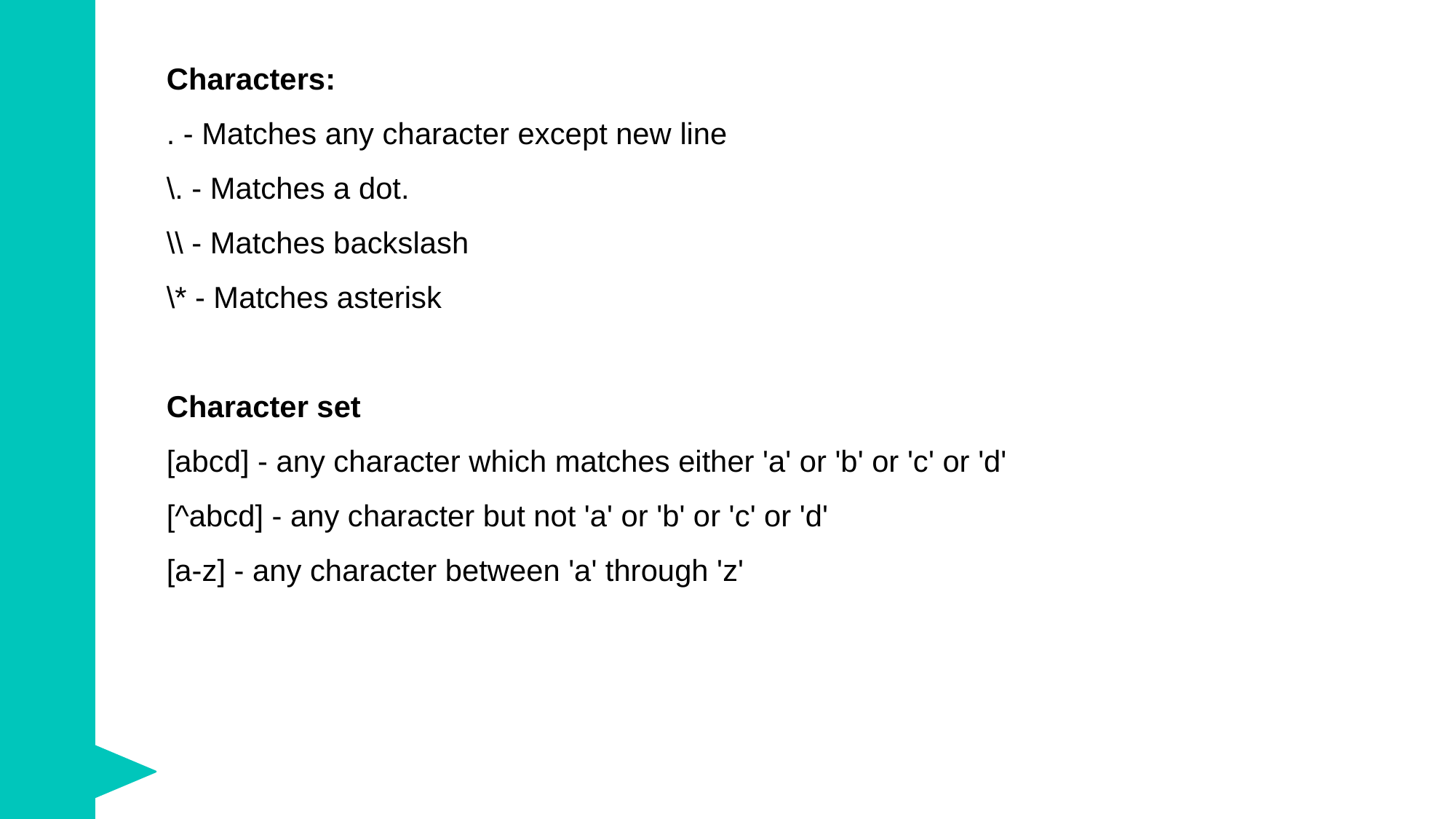

Characters:
. - Matches any character except new line
\. - Matches a dot.
\\ - Matches backslash
\* - Matches asterisk

Character set
[abcd] - any character which matches either 'a' or 'b' or 'c' or 'd'
[^abcd] - any character but not 'a' or 'b' or 'c' or 'd'
[a-z] - any character between 'a' through 'z'